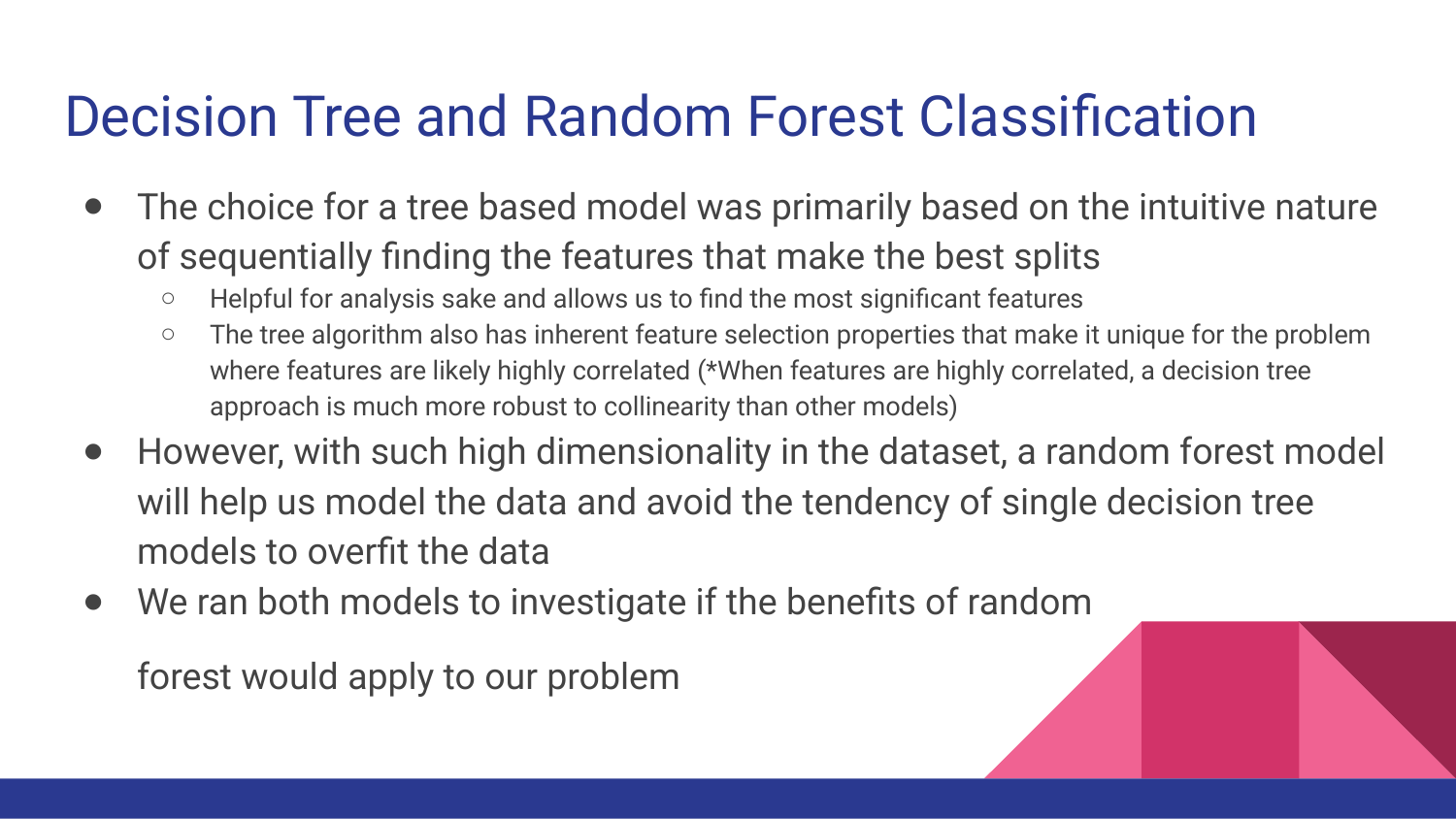

# Decision Tree and Random Forest Classification
The choice for a tree based model was primarily based on the intuitive nature of sequentially finding the features that make the best splits
Helpful for analysis sake and allows us to find the most significant features
The tree algorithm also has inherent feature selection properties that make it unique for the problem where features are likely highly correlated (*When features are highly correlated, a decision tree approach is much more robust to collinearity than other models)
However, with such high dimensionality in the dataset, a random forest model will help us model the data and avoid the tendency of single decision tree models to overfit the data
We ran both models to investigate if the benefits of random
forest would apply to our problem